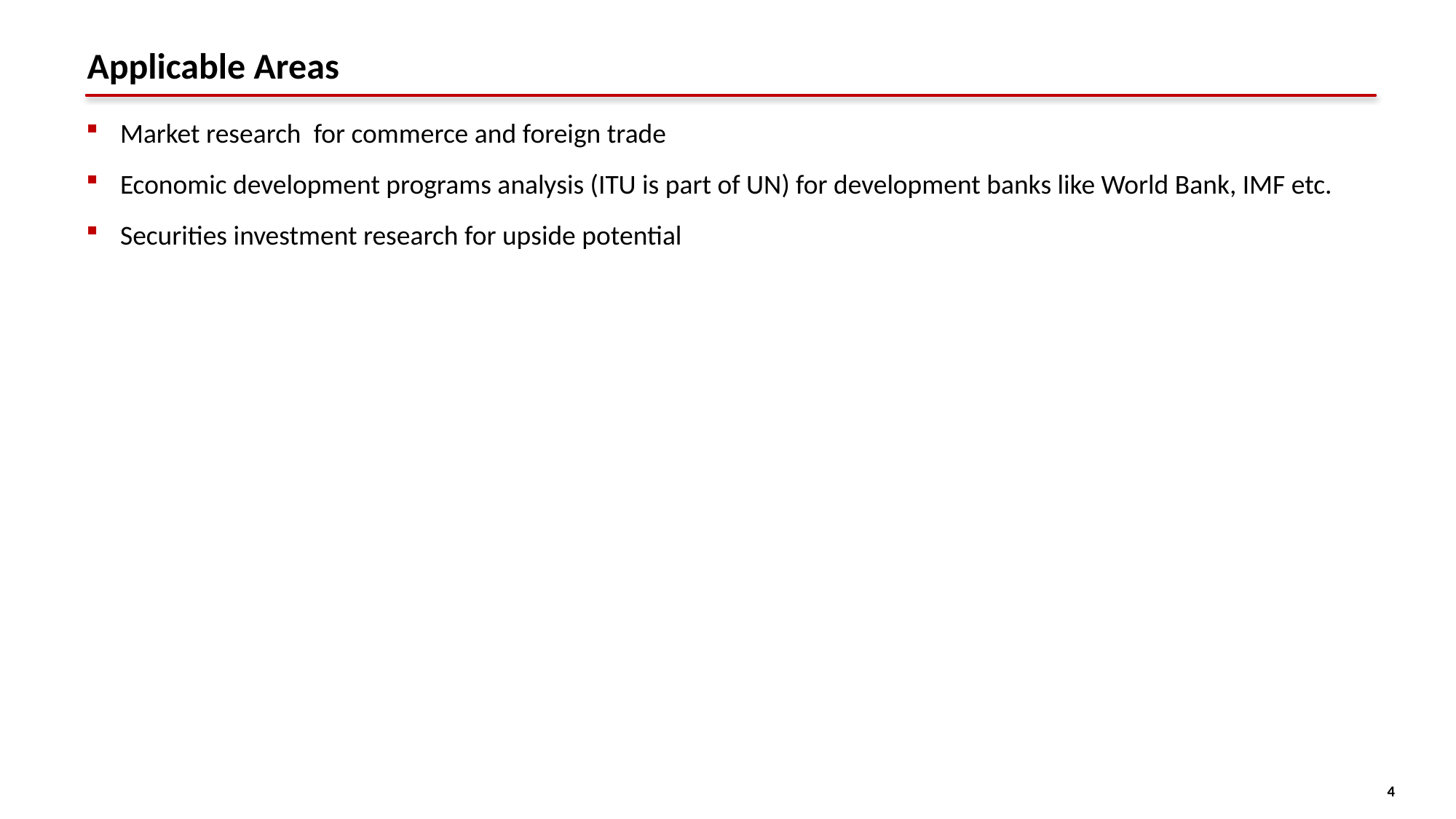

Applicable Areas

Market research  for commerce and foreign trade
Economic development programs analysis (ITU is part of UN) for development banks like World Bank, IMF etc.
Securities investment research for upside potential
4